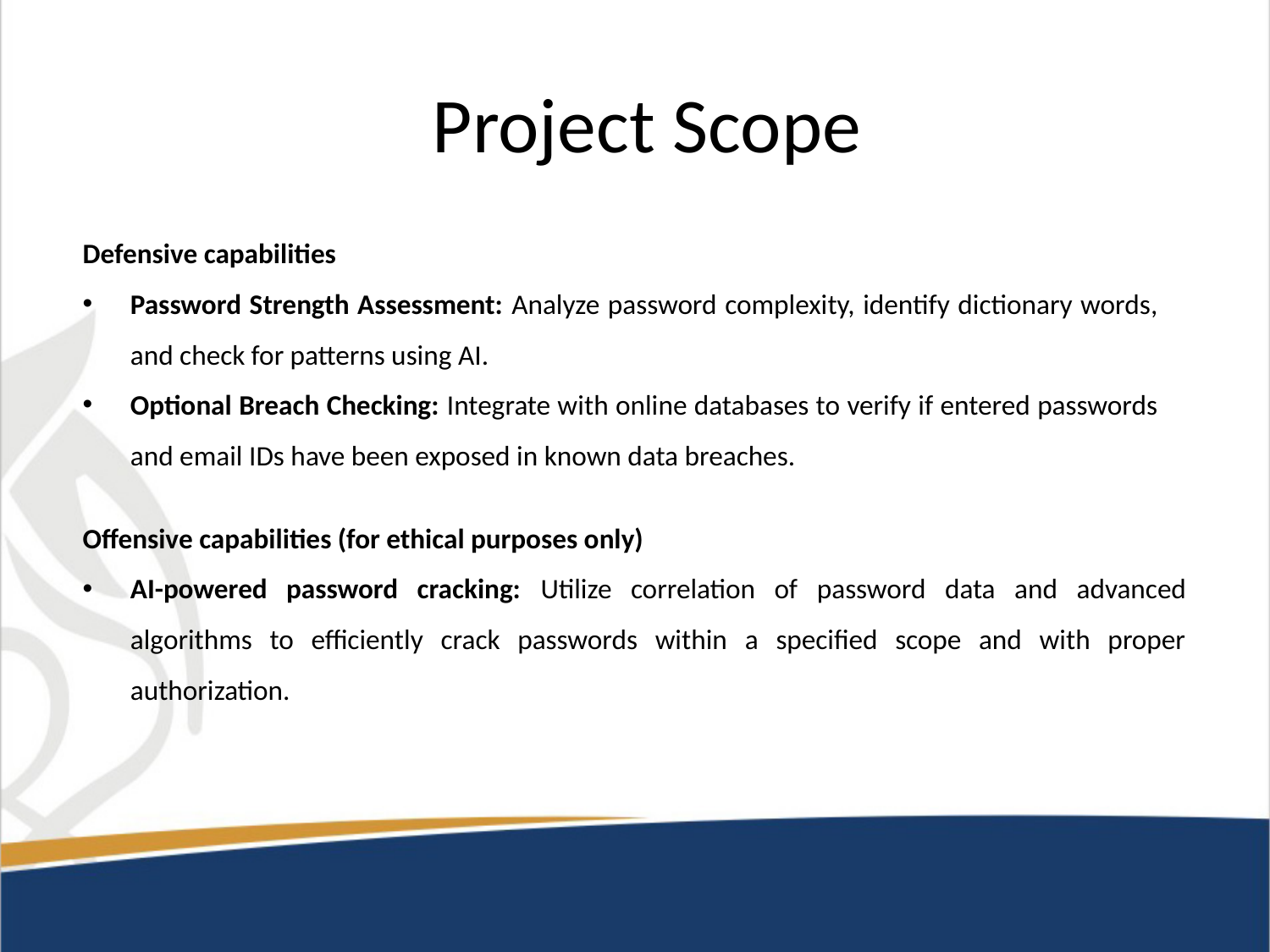

Project Scope
Defensive capabilities
Password Strength Assessment: Analyze password complexity, identify dictionary words, and check for patterns using AI.
Optional Breach Checking: Integrate with online databases to verify if entered passwords and email IDs have been exposed in known data breaches.
Offensive capabilities (for ethical purposes only)
AI-powered password cracking: Utilize correlation of password data and advanced algorithms to efficiently crack passwords within a specified scope and with proper authorization.